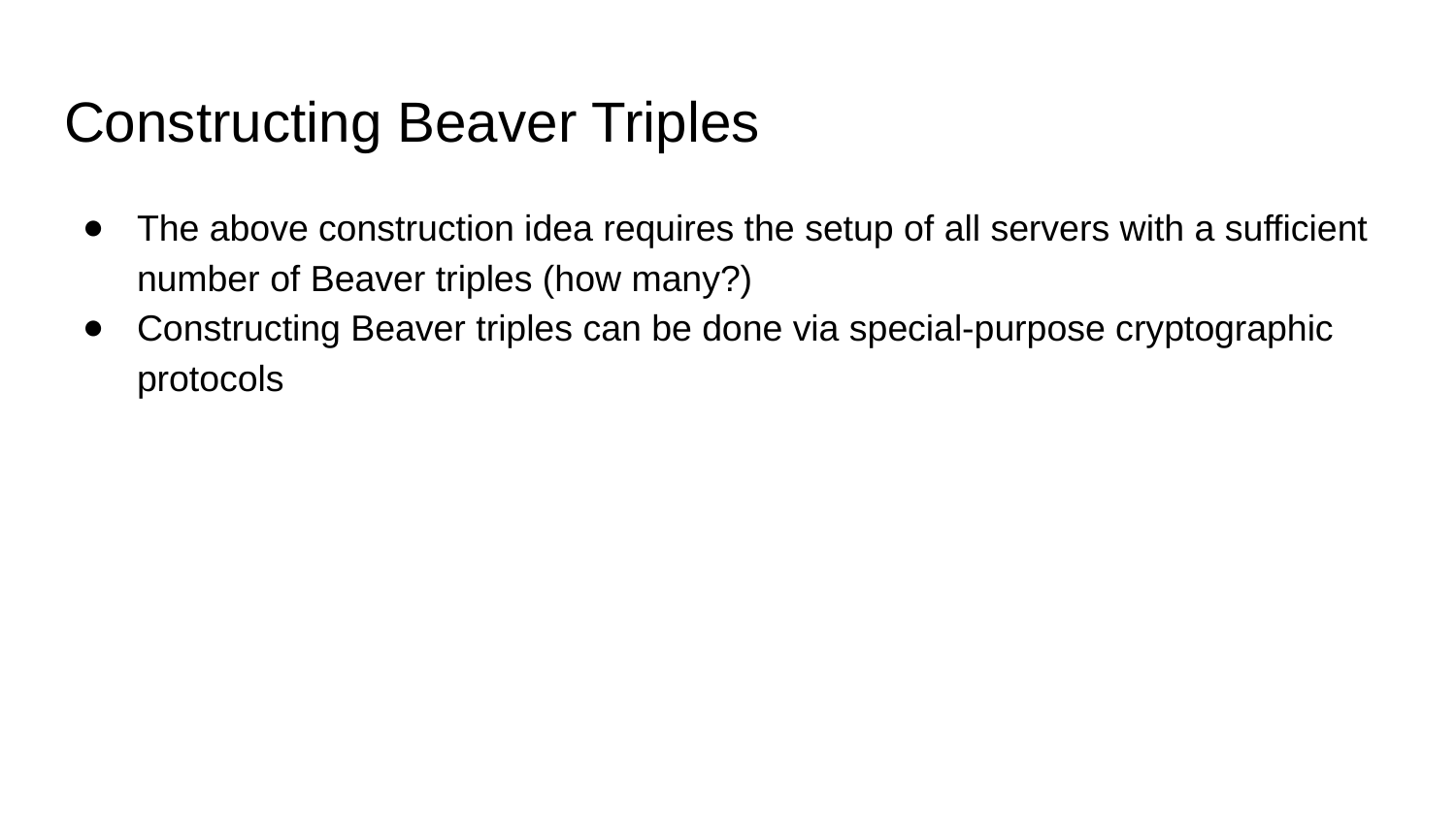

# Constructing Beaver Triples
The above construction idea requires the setup of all servers with a sufficient number of Beaver triples (how many?)
Constructing Beaver triples can be done via special-purpose cryptographic protocols